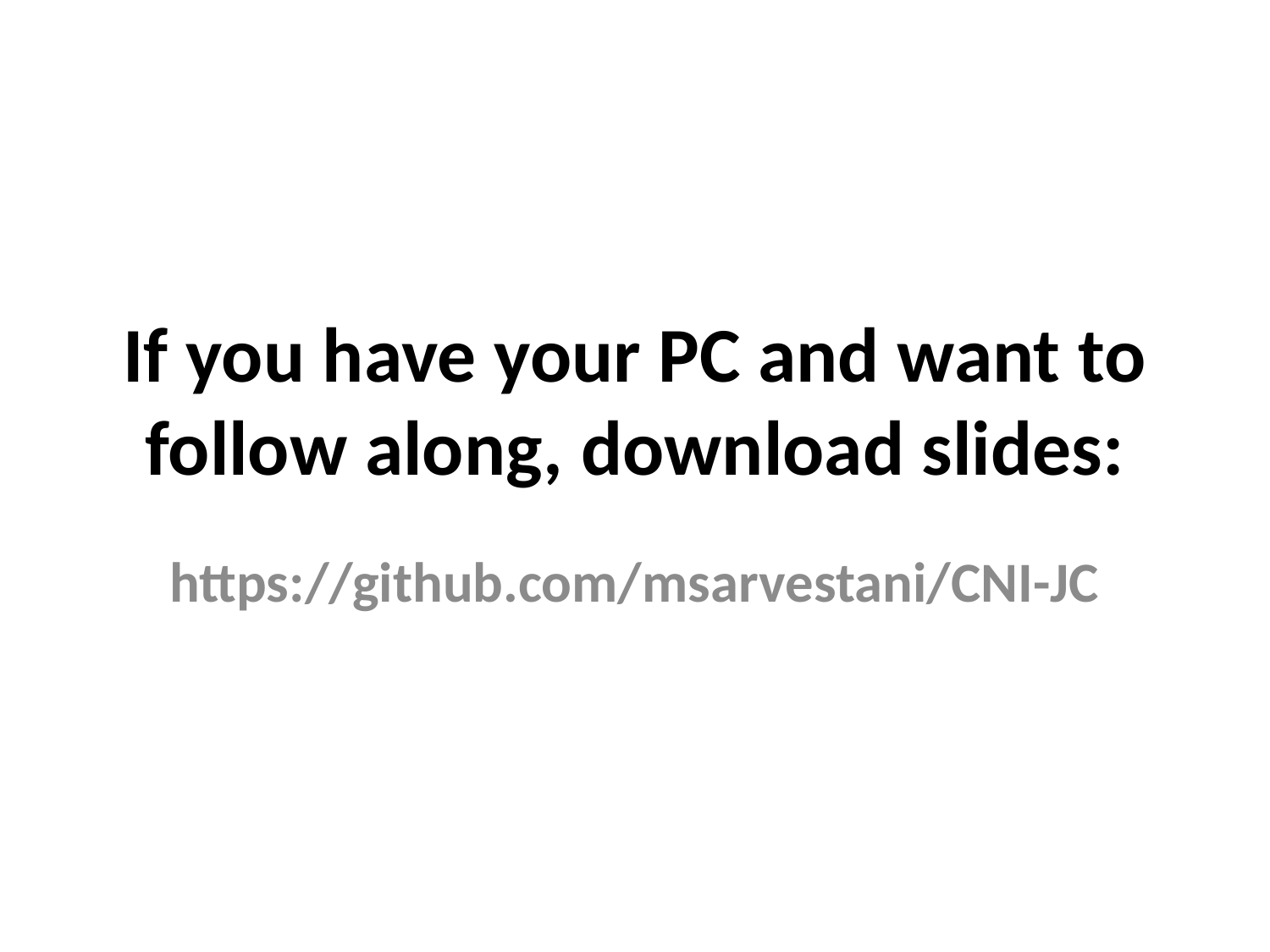

# If you have your PC and want to follow along, download slides:
https://github.com/msarvestani/CNI-JC